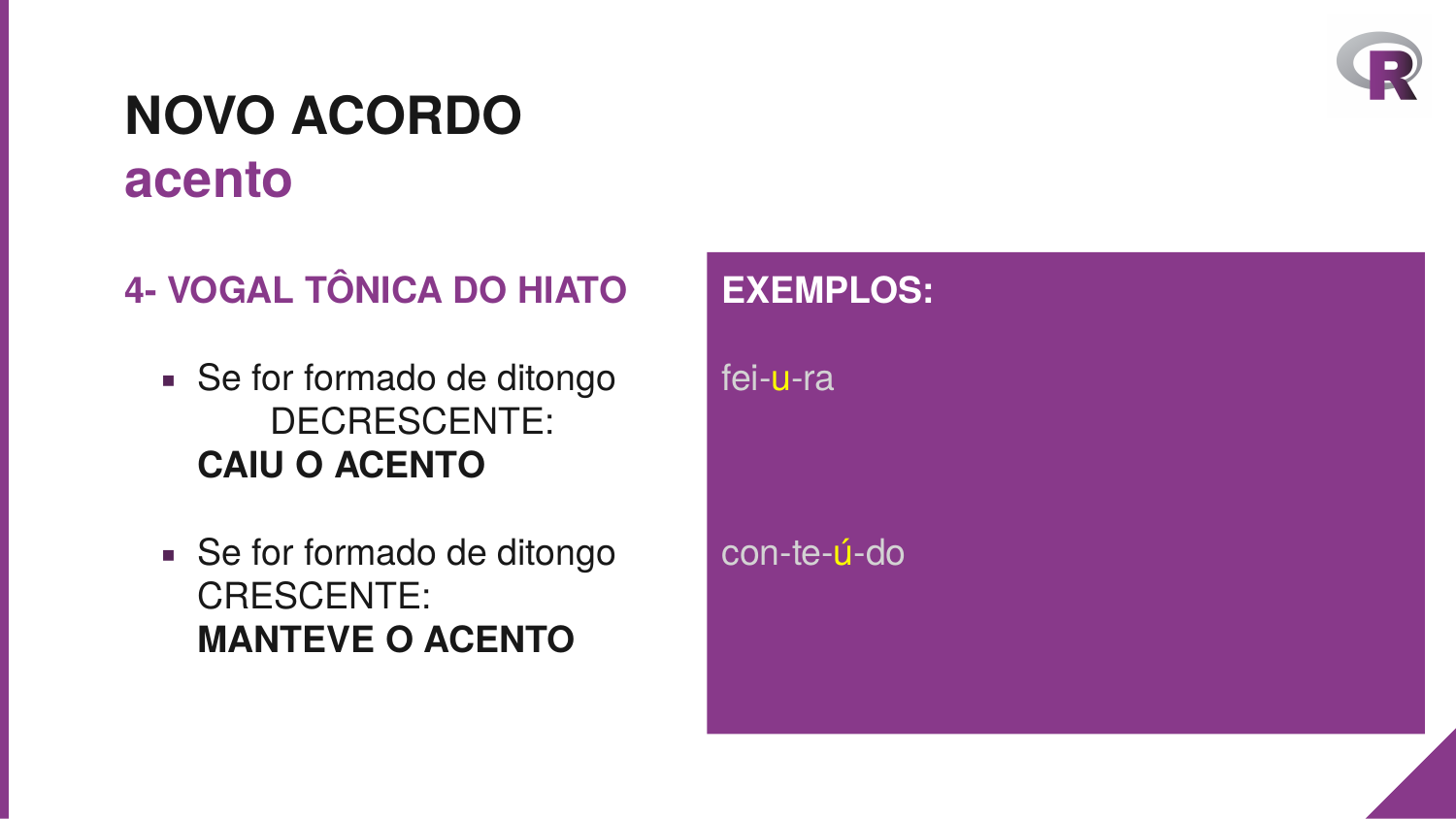

# NOVO ACORDO
acento

4- VOGAL TÔNICA DO HIATO

Se for formado de ditongo
	DECRESCENTE:
CAIU O ACENTO

Se for formado de ditongo
CRESCENTE:
MANTEVE O ACENTO

EXCEÇÕES:
	verbo PÔR
	PÔDE (verbo PODER)

EXEMPLOS:

fei-u-ra

con-te-ú-do